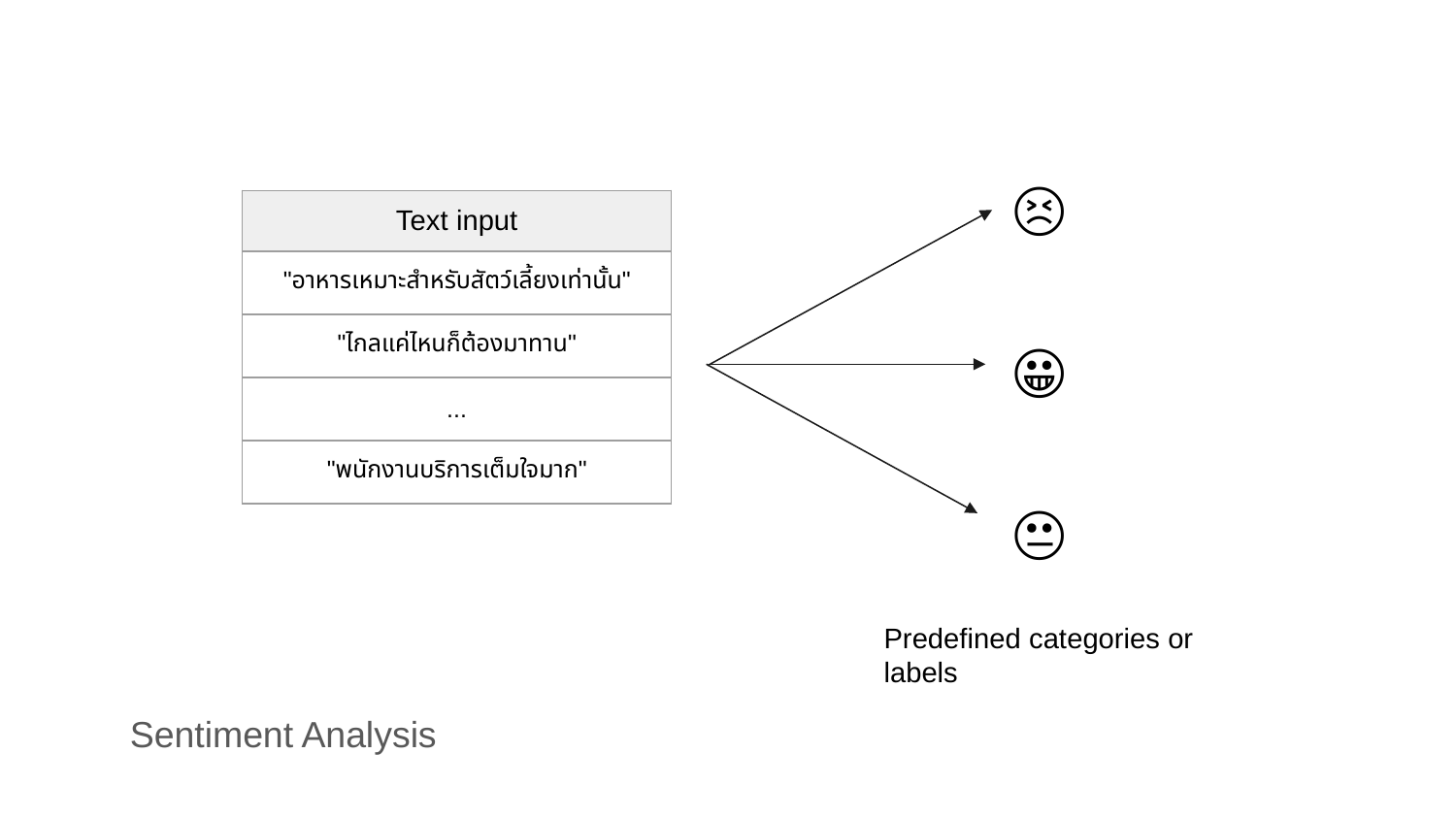

😣
| Text input |
| --- |
| "อาหารเหมาะสำหรับสัตว์เลี้ยงเท่านั้น" |
| "ไกลแค่ไหนก็ต้องมาทาน" |
| ... |
| "พนักงานบริการเต็มใจมาก" |
😀
😐
Predefined categories or labels
Sentiment Analysis